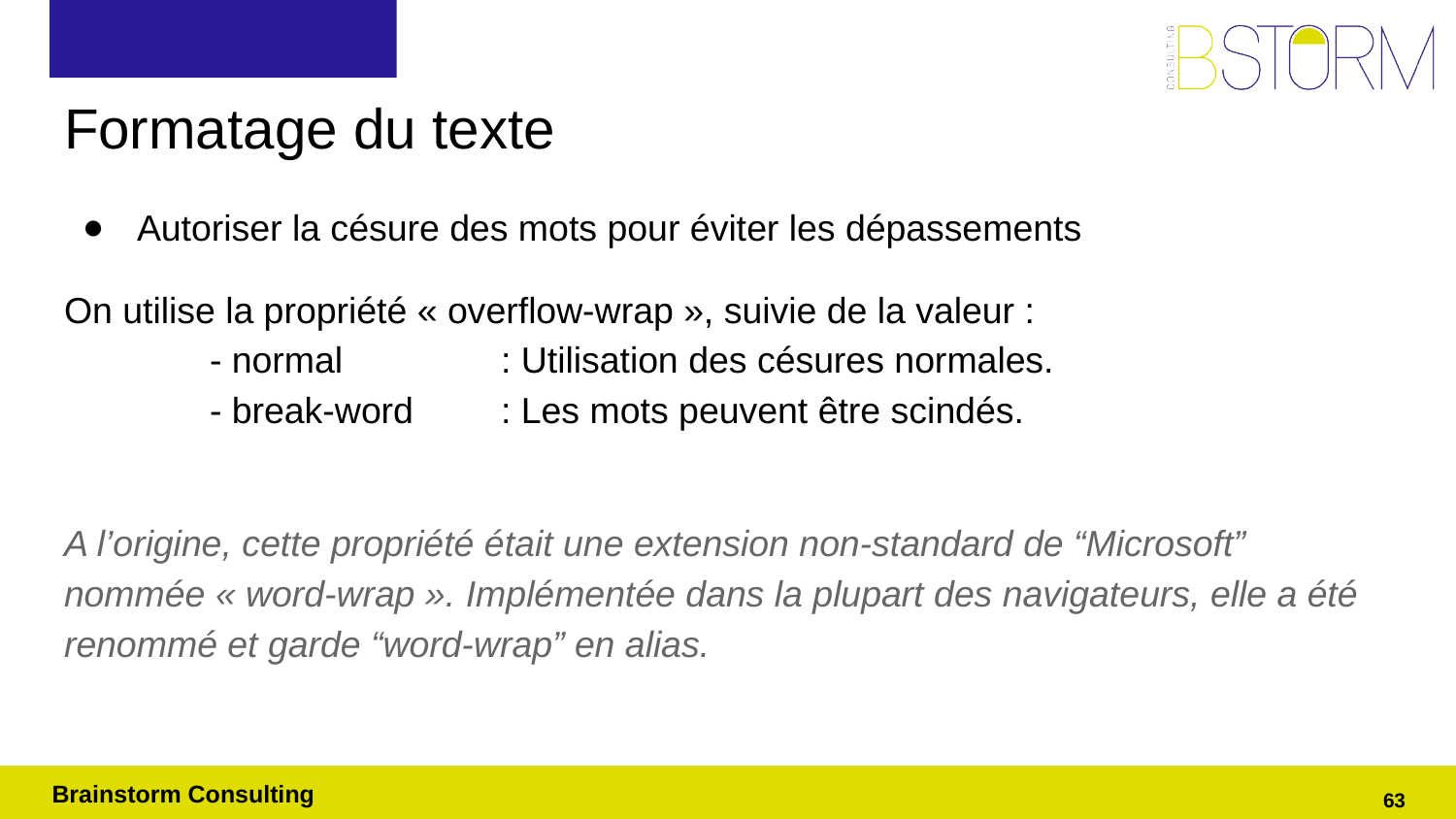

# Formatage du texte
Autoriser la césure des mots pour éviter les dépassements
On utilise la propriété « overflow-wrap », suivie de la valeur :
	- normal		: Utilisation des césures normales.
	- break-word	: Les mots peuvent être scindés.
A l’origine, cette propriété était une extension non-standard de “Microsoft” nommée « word-wrap ». Implémentée dans la plupart des navigateurs, elle a été renommé et garde “word-wrap” en alias.
63